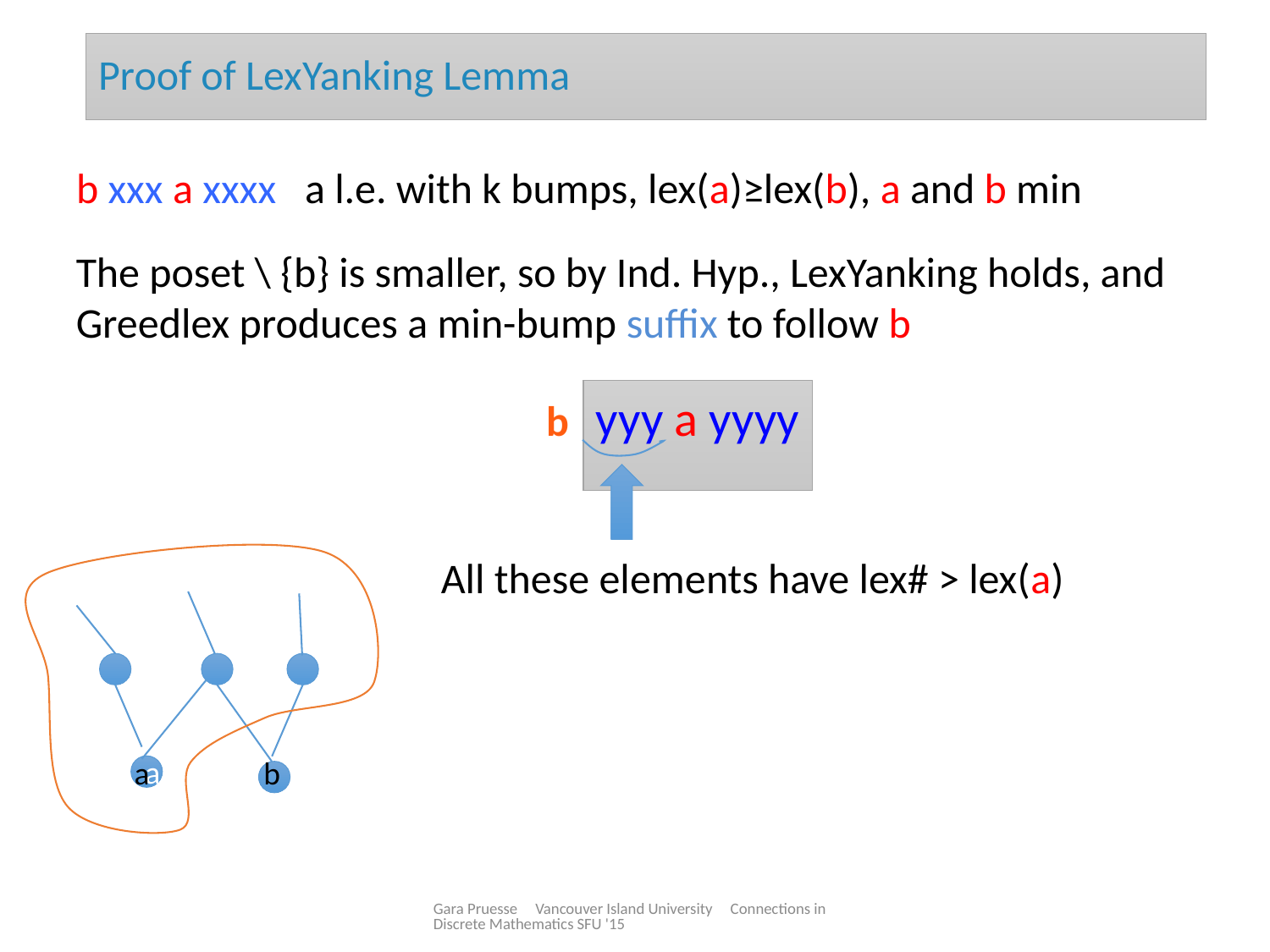

# Proof of LexYanking Lemma
b xxx a xxxx   a l.e. with k bumps, lex(a)≥lex(b), a and b min

The poset \ {b} is smaller, so by Ind. Hyp., LexYanking holds, and Greedlex produces a min-bump suffix to follow b

yyy a yyyy

b

All these elements have lex# > lex(a)

a
b
a

Gara Pruesse     Vancouver Island University     Connections in Discrete Mathematics SFU '15